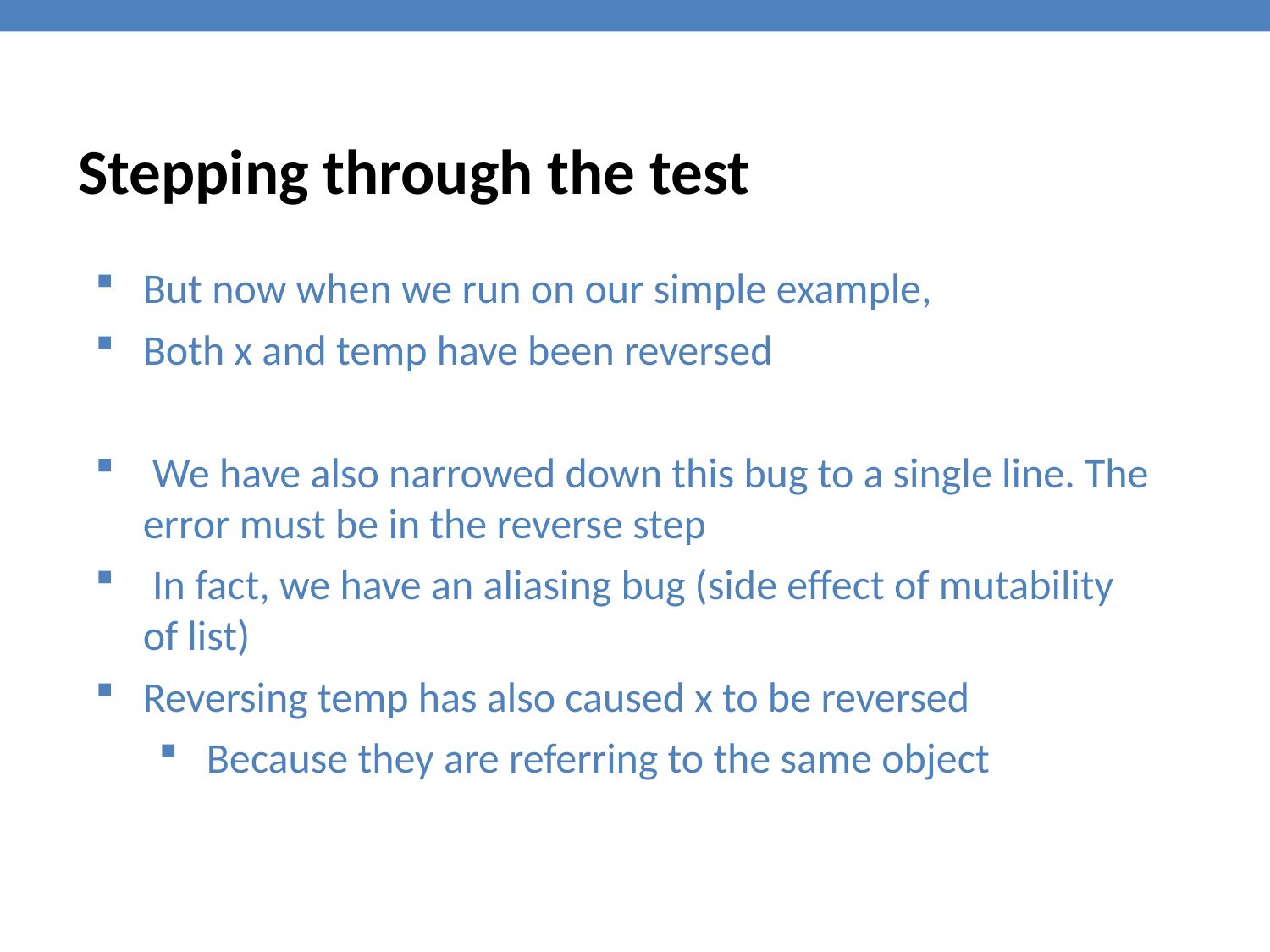

Stepping through the test
But now when we run on our simple example,
Both x and temp have been reversed

 We have also narrowed down this bug to a single line. The error must be in the reverse step
 In fact, we have an aliasing bug (side effect of mutability of list)
Reversing temp has also caused x to be reversed
Because they are referring to the same object